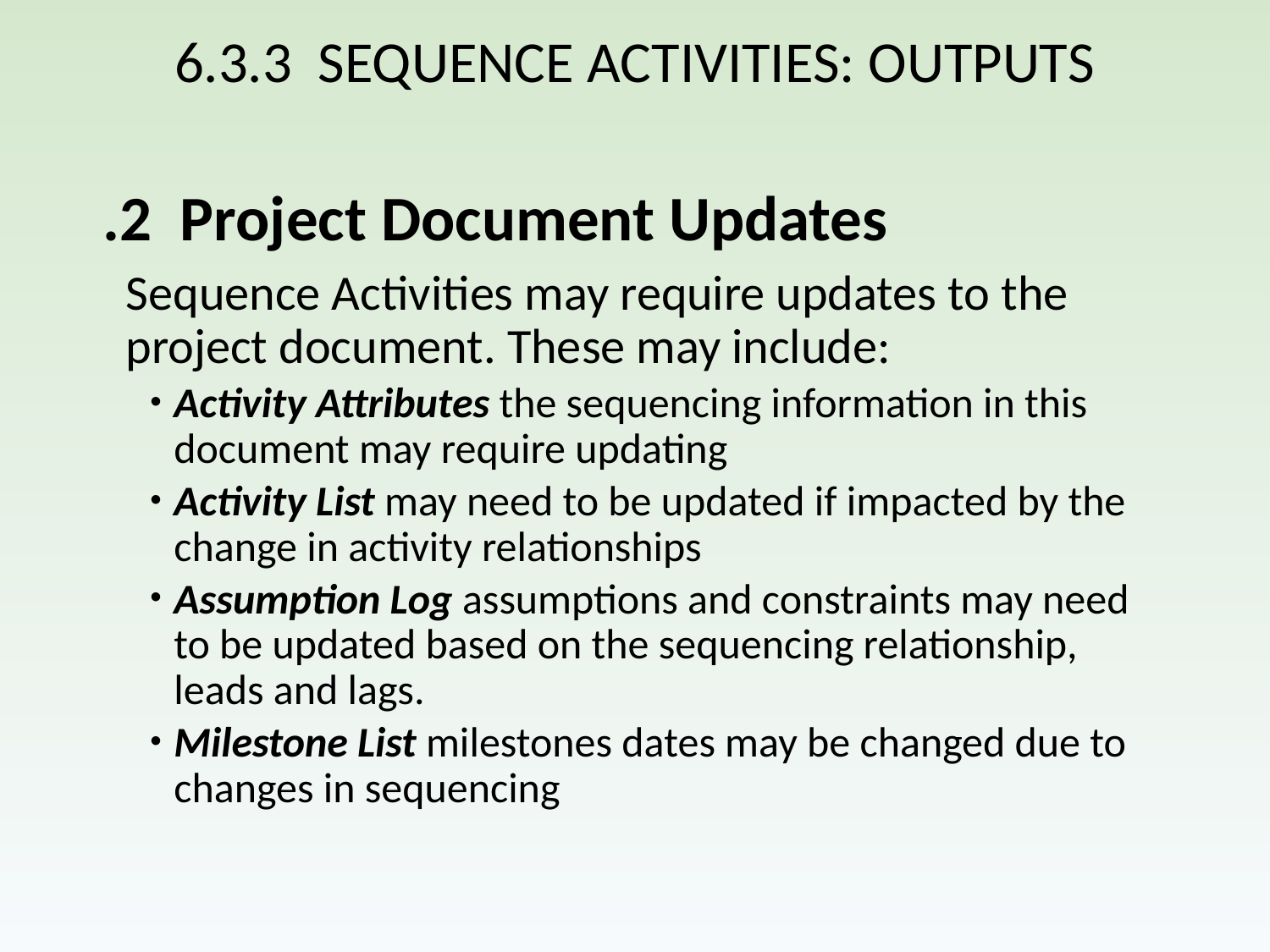

# 6.3.3  SEQUENCE ACTIVITIES: OUTPUTS
.2  Project Document Updates
	Sequence Activities may require updates to the project document. These may include:
Activity Attributes the sequencing information in this document may require updating
Activity List may need to be updated if impacted by the change in activity relationships
Assumption Log assumptions and constraints may need to be updated based on the sequencing relationship, leads and lags.
Milestone List milestones dates may be changed due to changes in sequencing